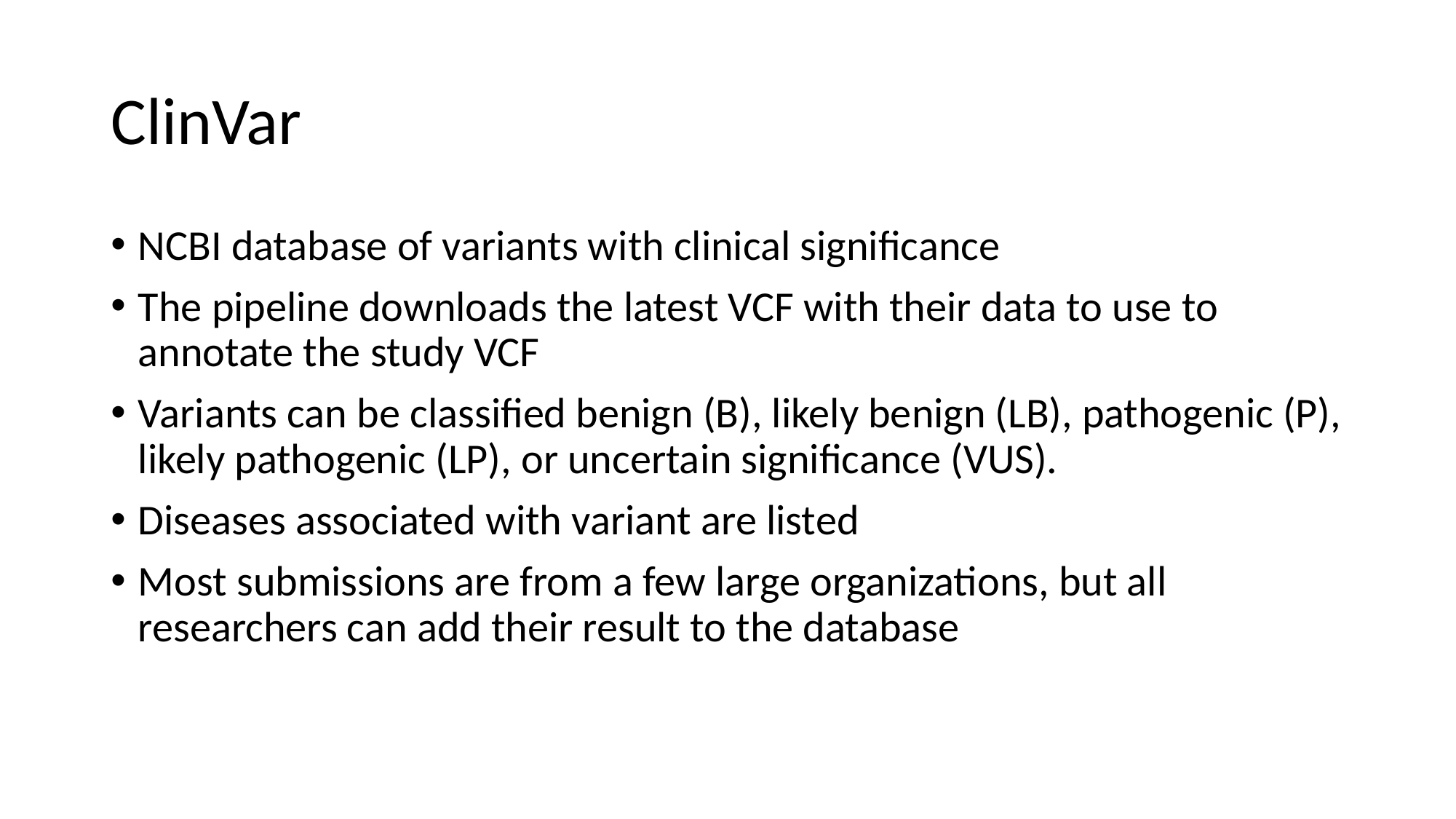

# ClinVar
NCBI database of variants with clinical significance
The pipeline downloads the latest VCF with their data to use to annotate the study VCF
Variants can be classified benign (B), likely benign (LB), pathogenic (P), likely pathogenic (LP), or uncertain significance (VUS).
Diseases associated with variant are listed
Most submissions are from a few large organizations, but all researchers can add their result to the database